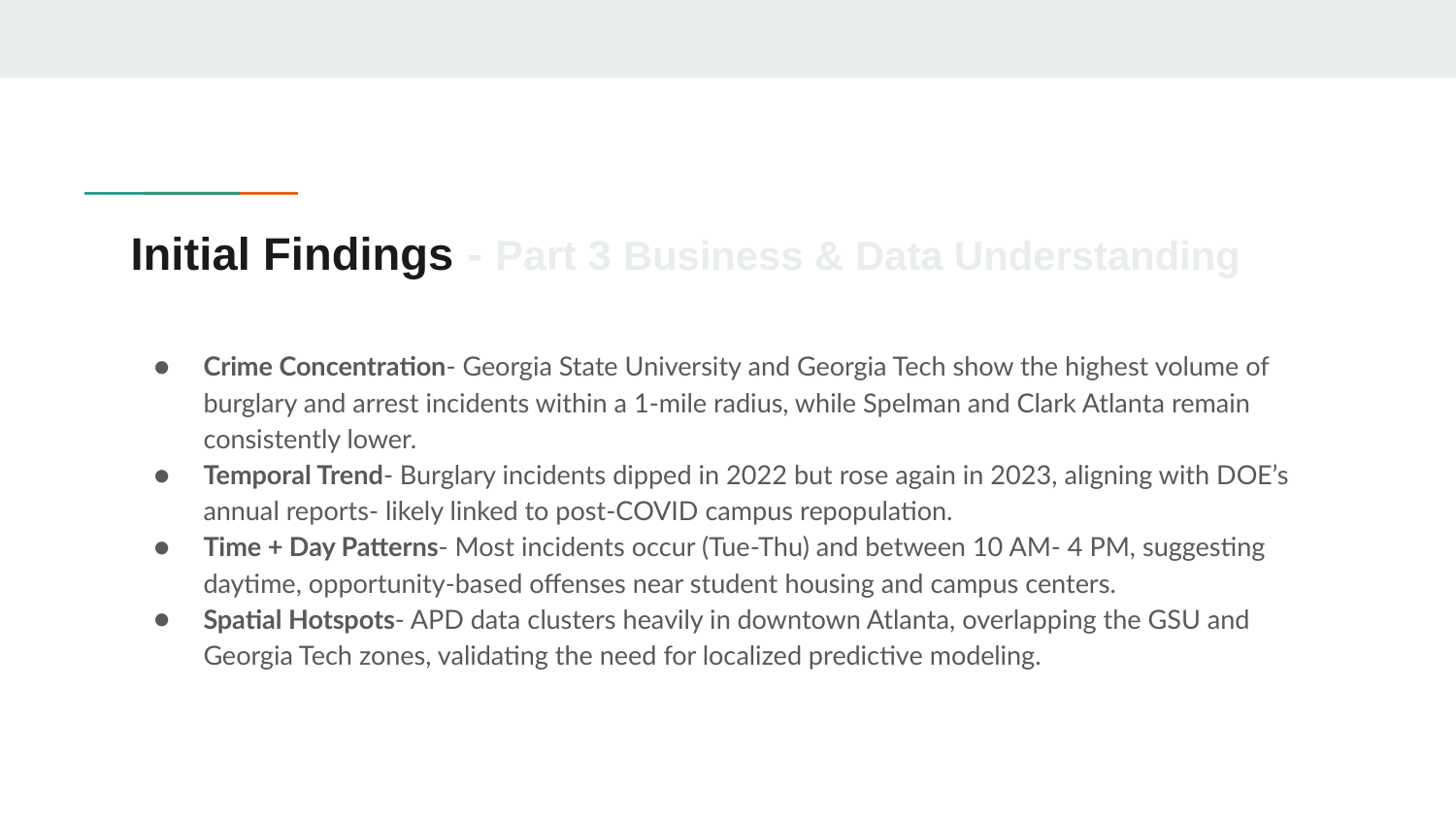

# Initial Findings - Part 3 Business & Data Understanding
Crime Concentration- Georgia State University and Georgia Tech show the highest volume of burglary and arrest incidents within a 1-mile radius, while Spelman and Clark Atlanta remain consistently lower.
Temporal Trend- Burglary incidents dipped in 2022 but rose again in 2023, aligning with DOE’s annual reports- likely linked to post-COVID campus repopulation.
Time + Day Patterns- Most incidents occur (Tue-Thu) and between 10 AM- 4 PM, suggesting daytime, opportunity-based offenses near student housing and campus centers.
Spatial Hotspots- APD data clusters heavily in downtown Atlanta, overlapping the GSU and Georgia Tech zones, validating the need for localized predictive modeling.